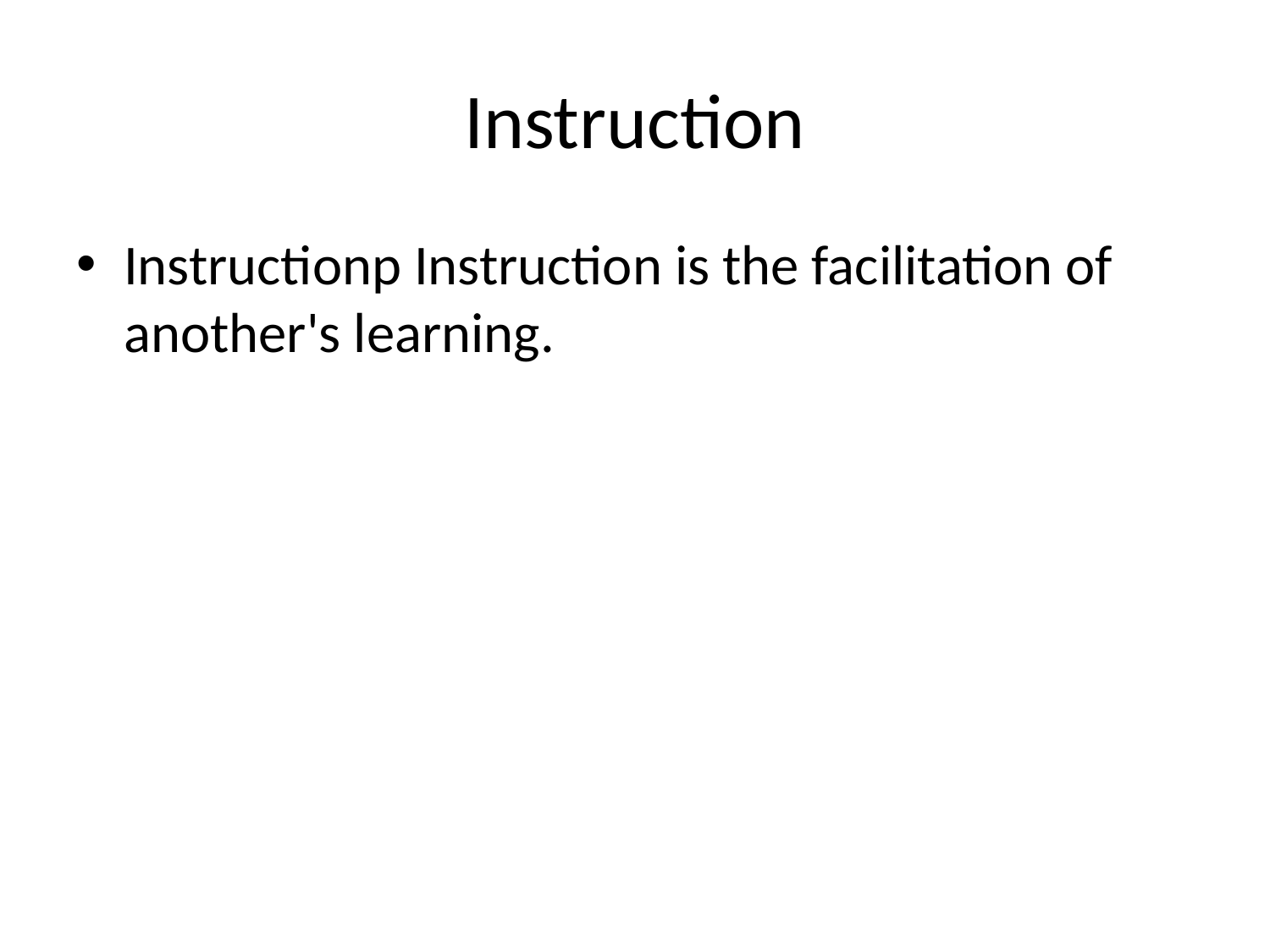

# Instruction
Instructionp Instruction is the facilitation of another's learning.